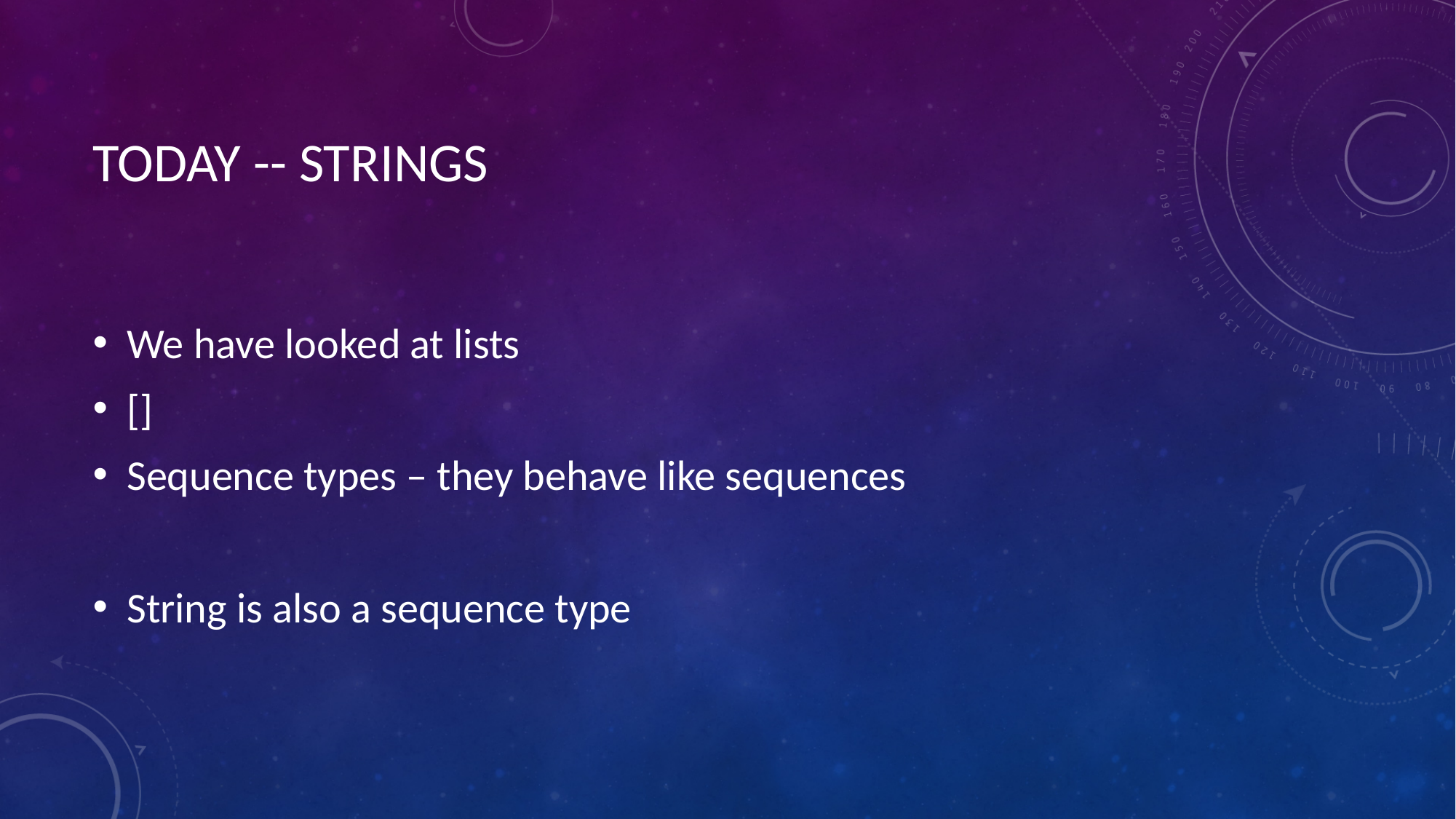

# Today -- strings
We have looked at lists
[]
Sequence types – they behave like sequences

String is also a sequence type